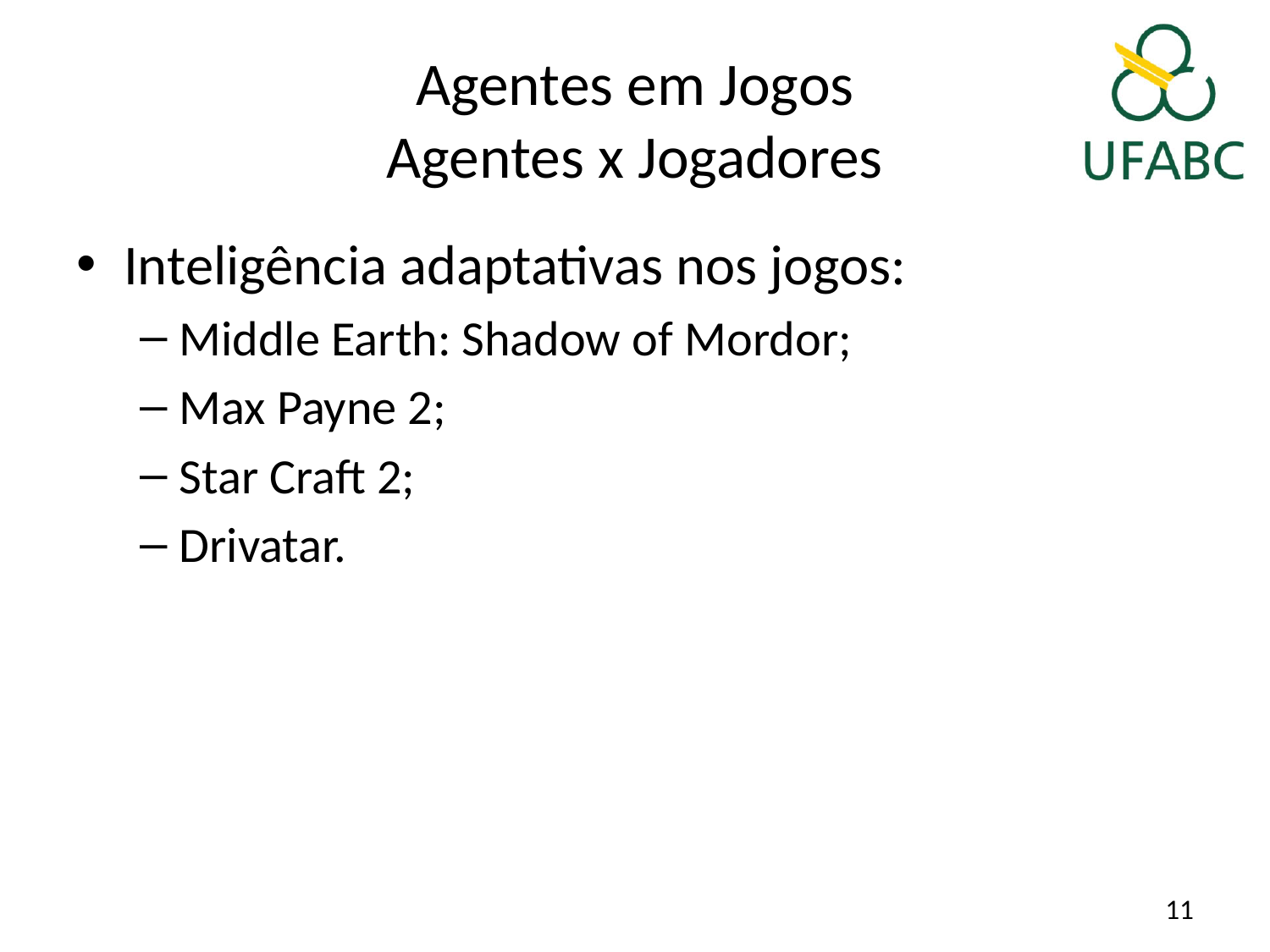

# Agentes em Jogos Agentes x Jogadores
Inteligência adaptativas nos jogos:
Middle Earth: Shadow of Mordor;
Max Payne 2;
Star Craft 2;
Drivatar.

11